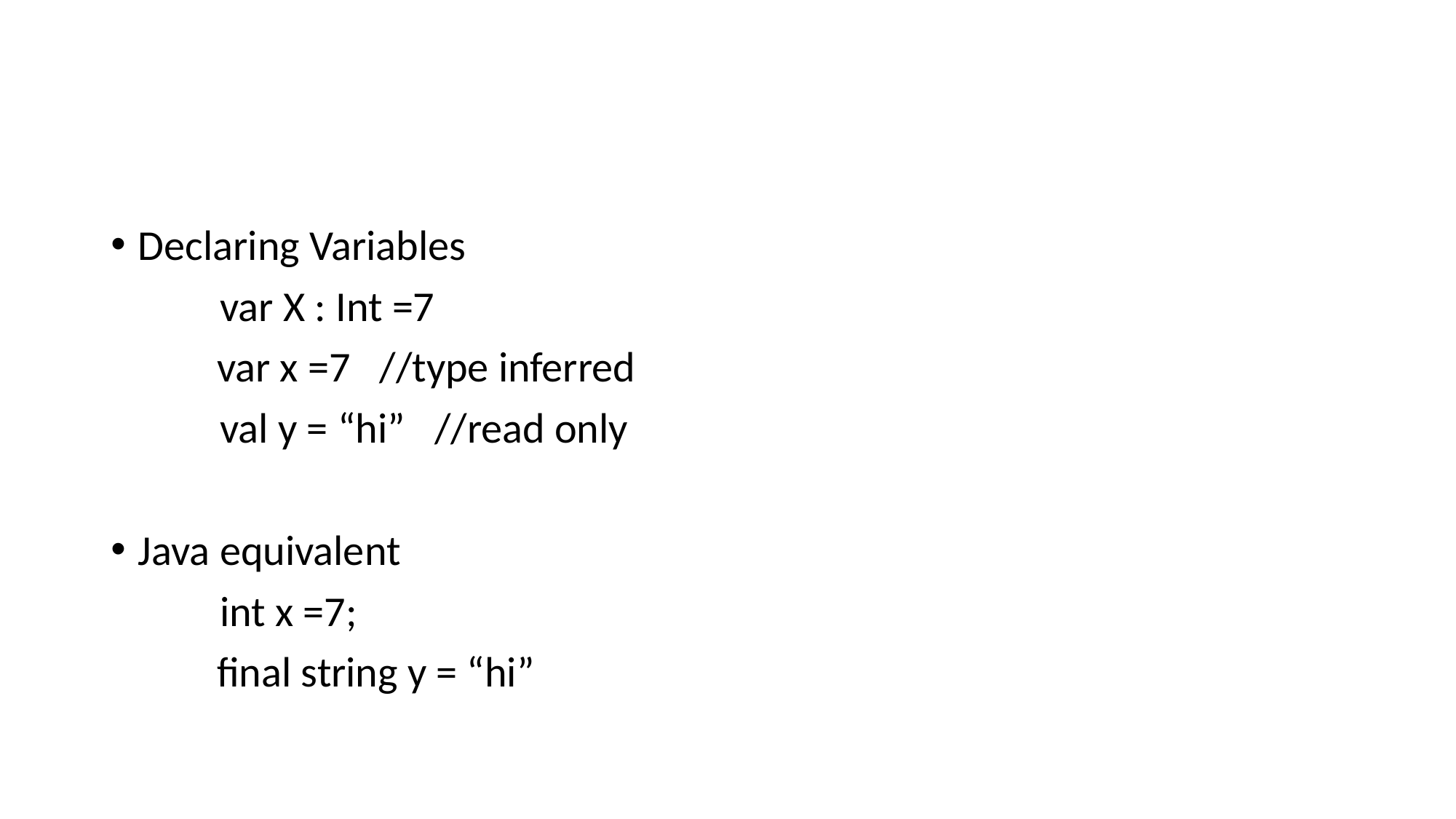

#
Declaring Variables
	var X : Int =7
           var x =7   //type inferred
	val y = “hi”   //read only

Java equivalent
	int x =7;
           final string y = “hi”